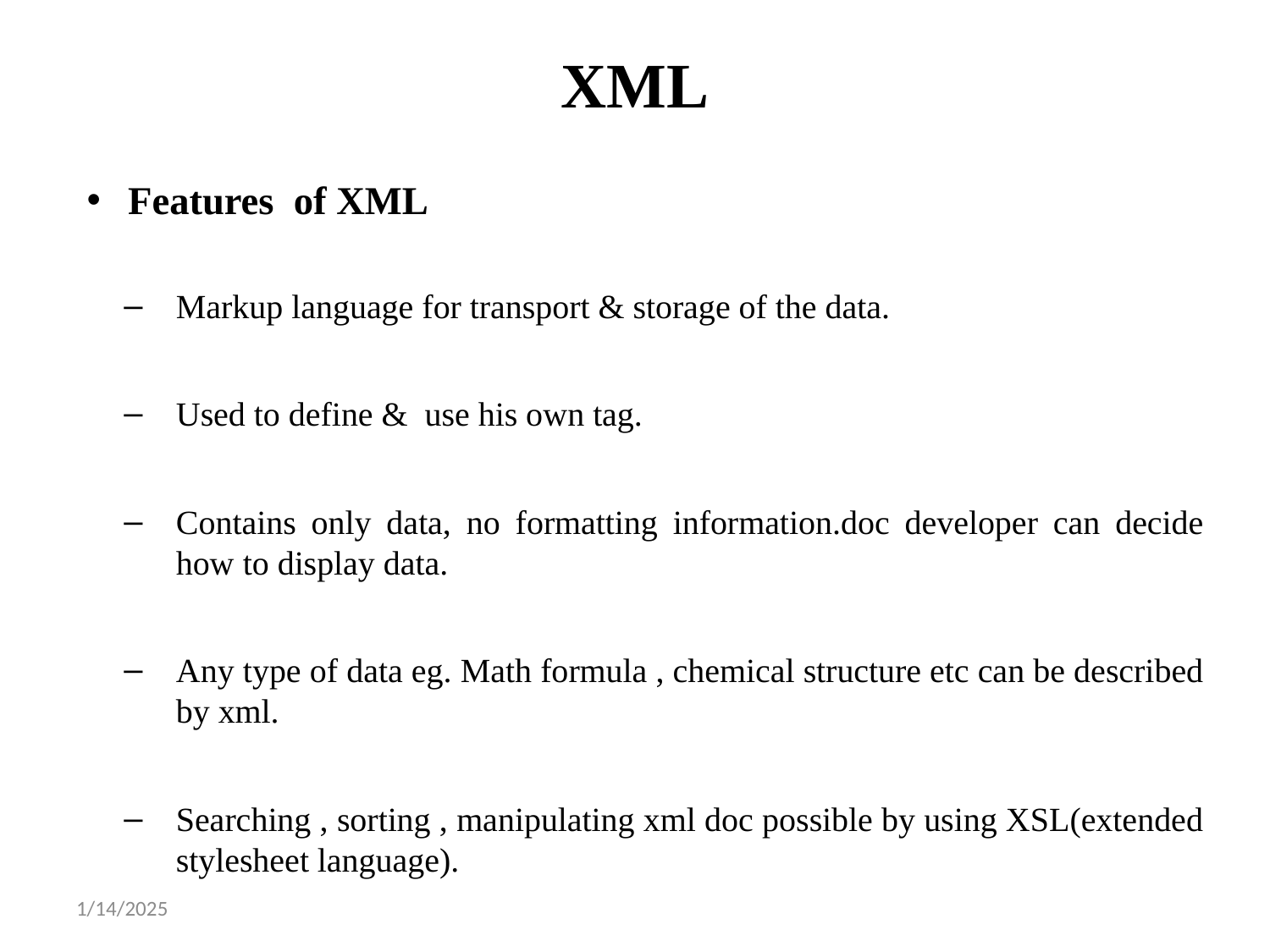

# XML
Features  of XML

Markup language for transport & storage of the data.

Used to define &  use his own tag.

Contains only data, no formatting information.doc developer can decide how to display data.

Any type of data eg. Math formula , chemical structure etc can be described by xml.

Searching , sorting , manipulating xml doc possible by using XSL(extended stylesheet language).
1/14/2025